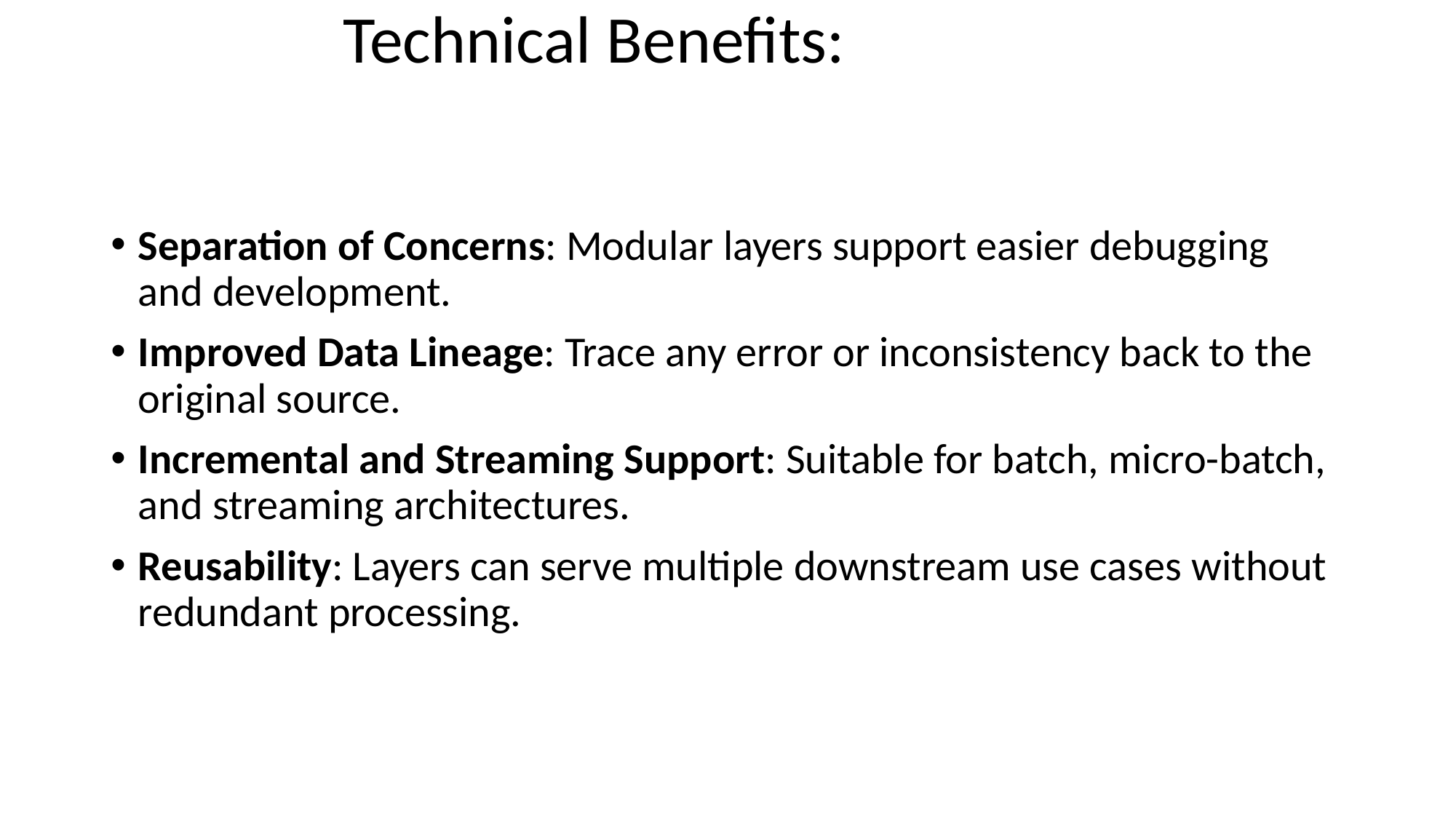

# Technical Benefits:
Separation of Concerns: Modular layers support easier debugging and development.
Improved Data Lineage: Trace any error or inconsistency back to the original source.
Incremental and Streaming Support: Suitable for batch, micro-batch, and streaming architectures.
Reusability: Layers can serve multiple downstream use cases without redundant processing.